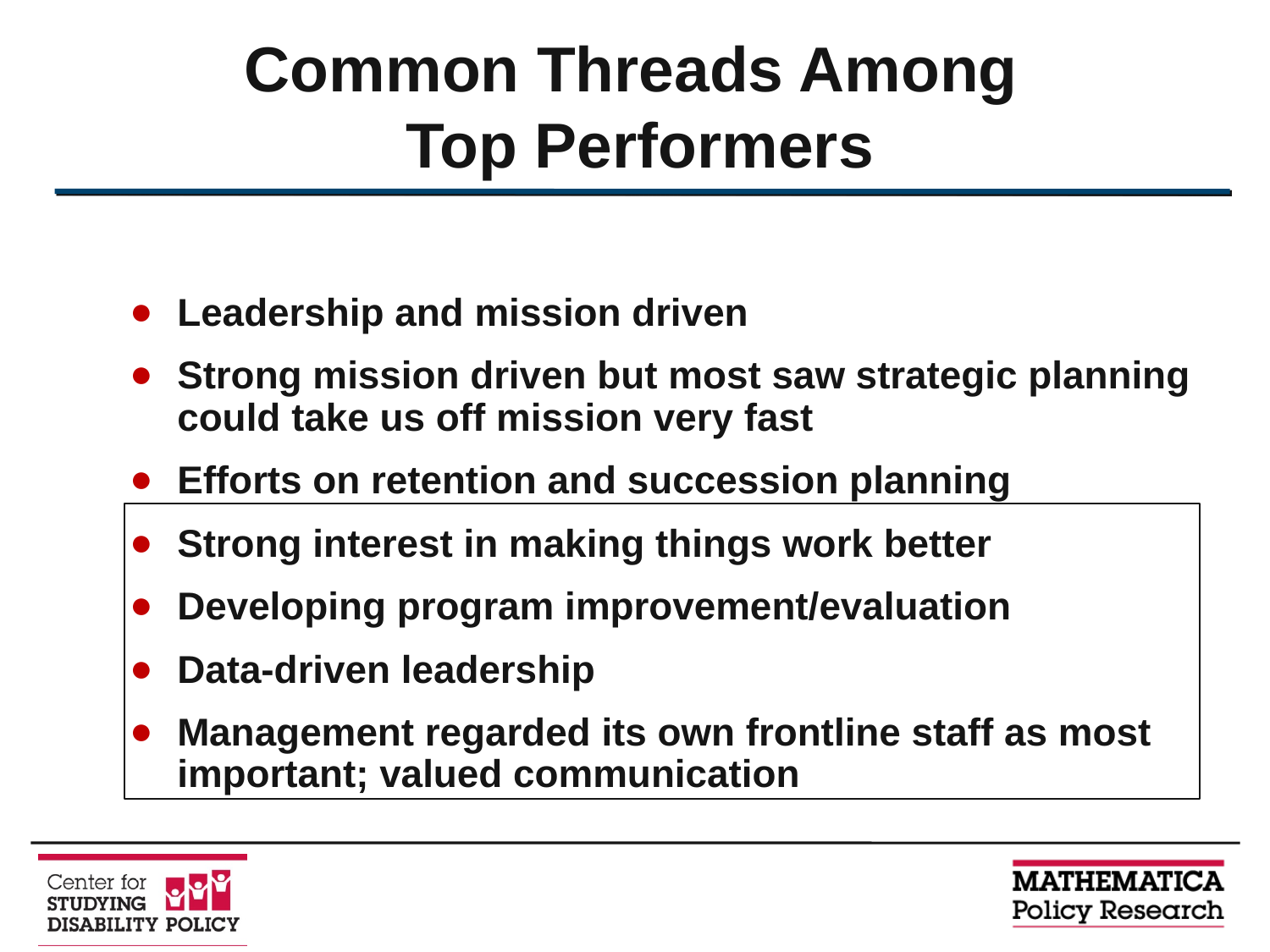

# Common Threads Among Top Performers

Leadership and mission driven
Strong mission driven but most saw strategic planning could take us off mission very fast
Efforts on retention and succession planning
Strong interest in making things work better
Developing program improvement/evaluation
Data-driven leadership
Management regarded its own frontline staff as most important; valued communication